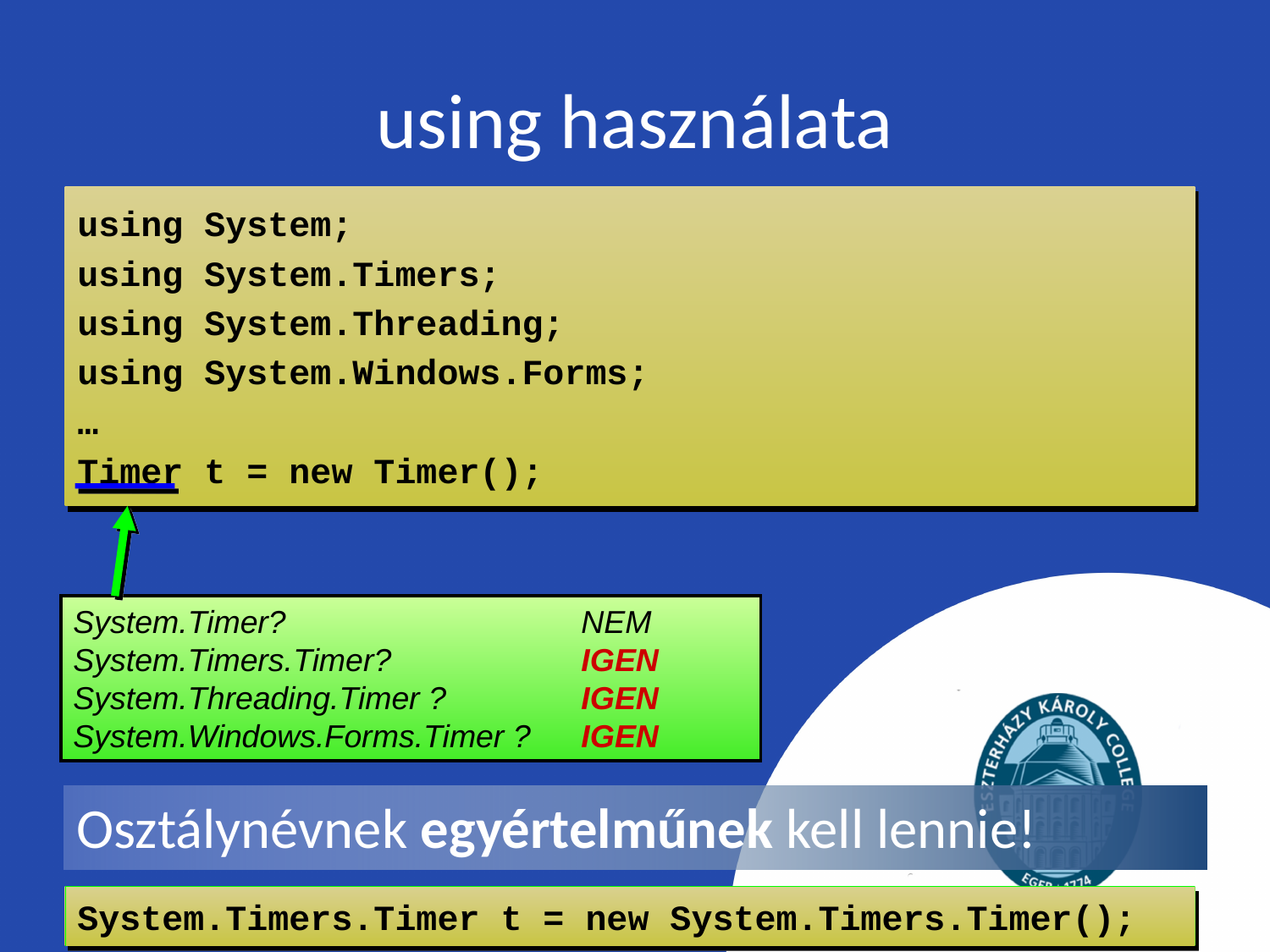

# using használata
using System;
using System.Timers;
using System.Threading;
using System.Windows.Forms;
…
Timer t = new Timer();

System.Timer?			NEM
System.Timers.Timer?		IGEN
System.Threading.Timer ?		IGEN
System.Windows.Forms.Timer ?	IGEN
Osztálynévnek egyértelműnek kell lennie!
System.Timers.Timer t = new System.Timers.Timer();